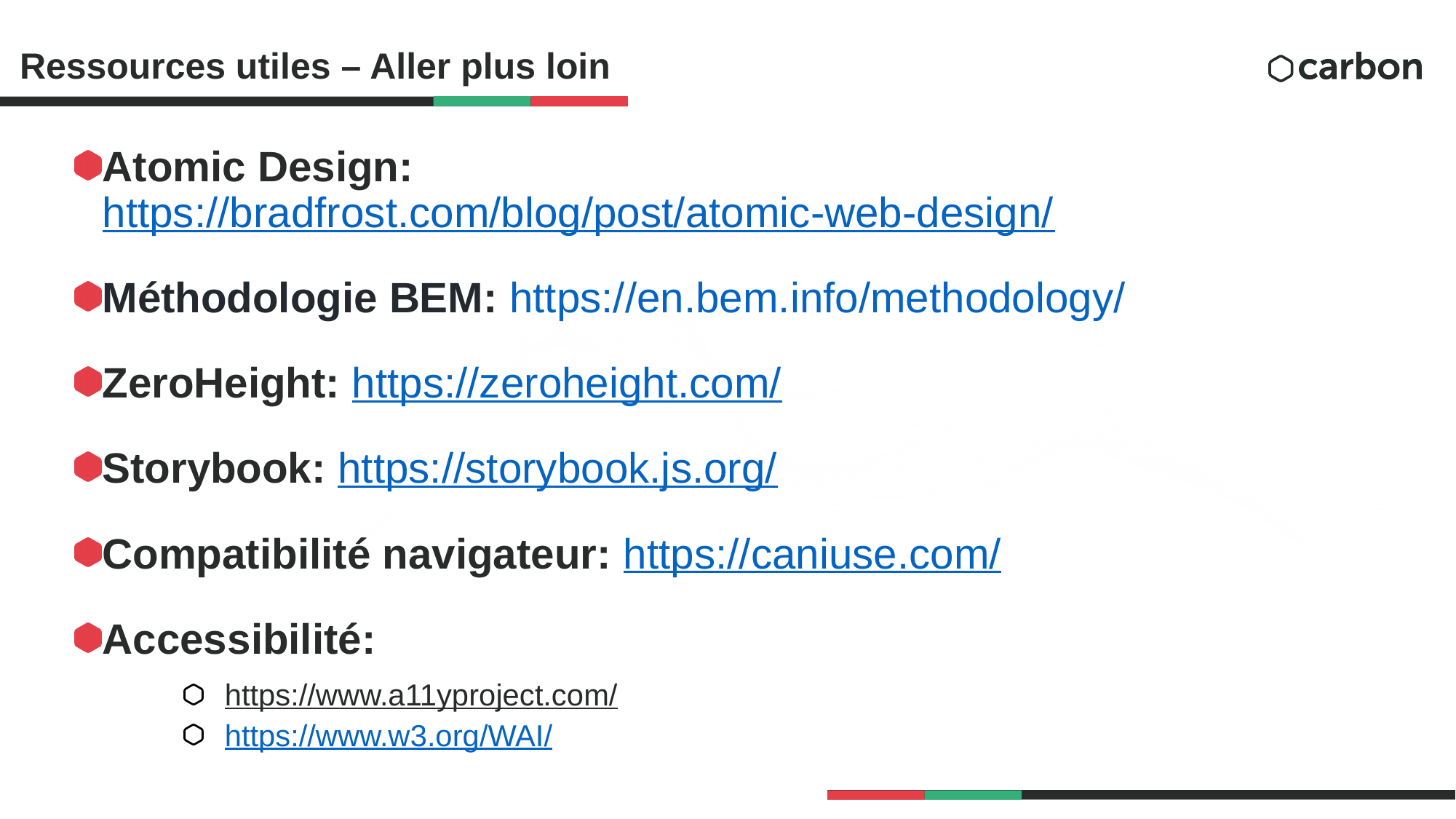

# Ressources utiles – Aller plus loin
Atomic Design: https://bradfrost.com/blog/post/atomic-web-design/
Méthodologie BEM: https://en.bem.info/methodology/
ZeroHeight: https://zeroheight.com/
Storybook: https://storybook.js.org/
Compatibilité navigateur: https://caniuse.com/
Accessibilité:
https://www.a11yproject.com/
https://www.w3.org/WAI/